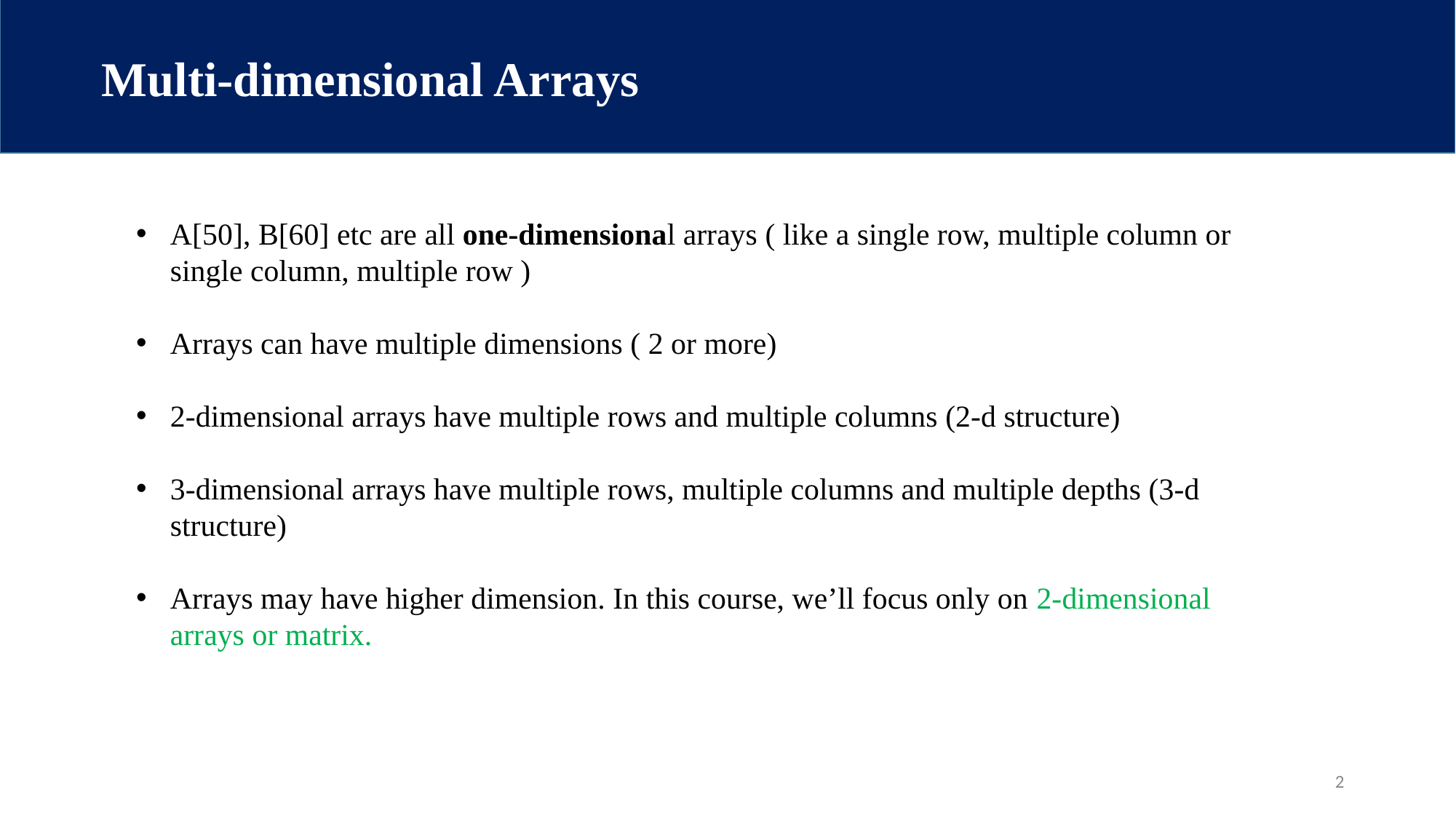

Multi-dimensional Arrays
CSE 103 : Structured Programming
A[50], B[60] etc are all one-dimensional arrays ( like a single row, multiple column or single column, multiple row )

Arrays can have multiple dimensions ( 2 or more)

2-dimensional arrays have multiple rows and multiple columns (2-d structure)

3-dimensional arrays have multiple rows, multiple columns and multiple depths (3-d structure)

Arrays may have higher dimension. In this course, we’ll focus only on 2-dimensional arrays or matrix.
2